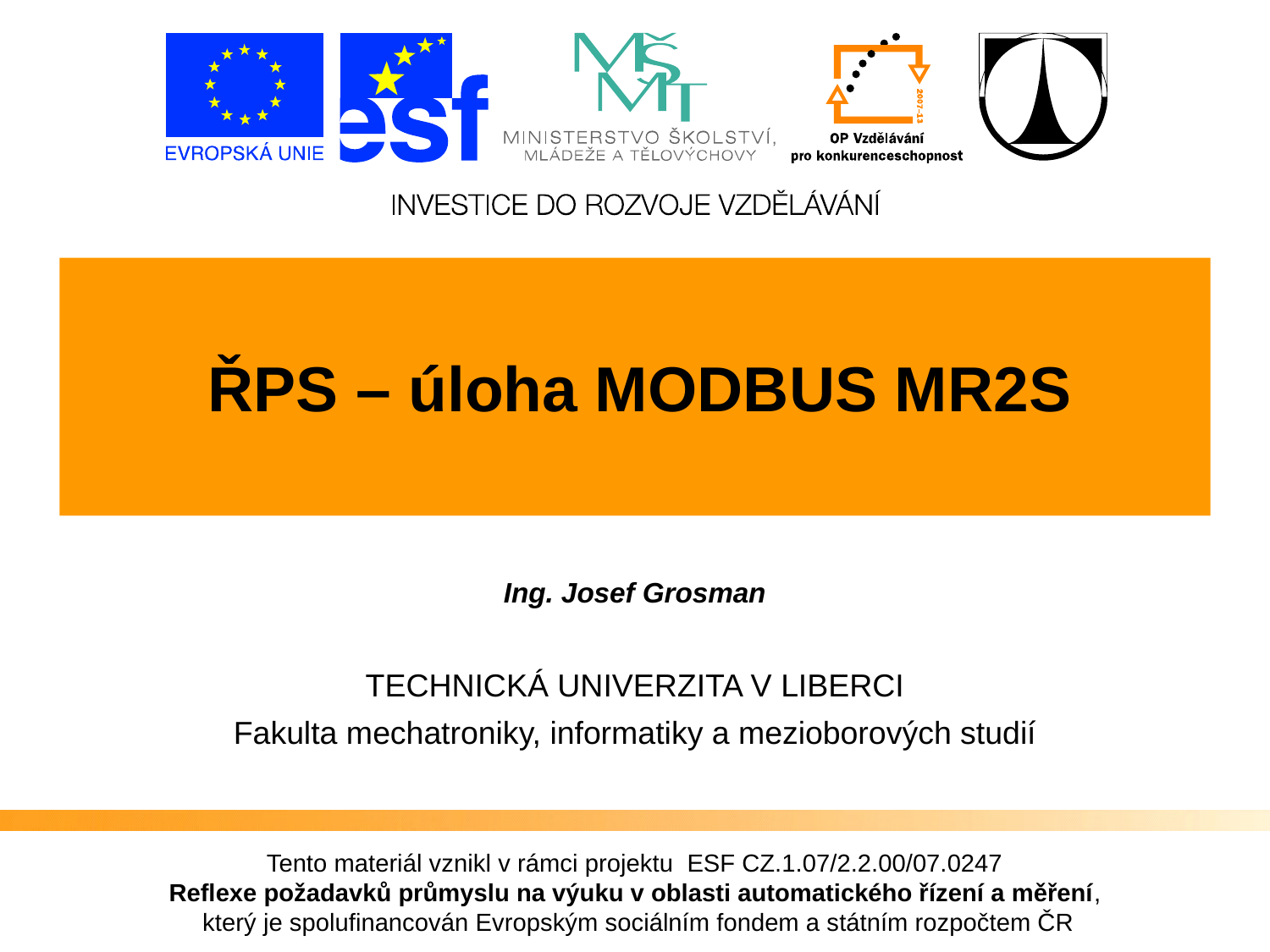

ŘPS – úloha MODBUS MR2S
Ing. Josef Grosman